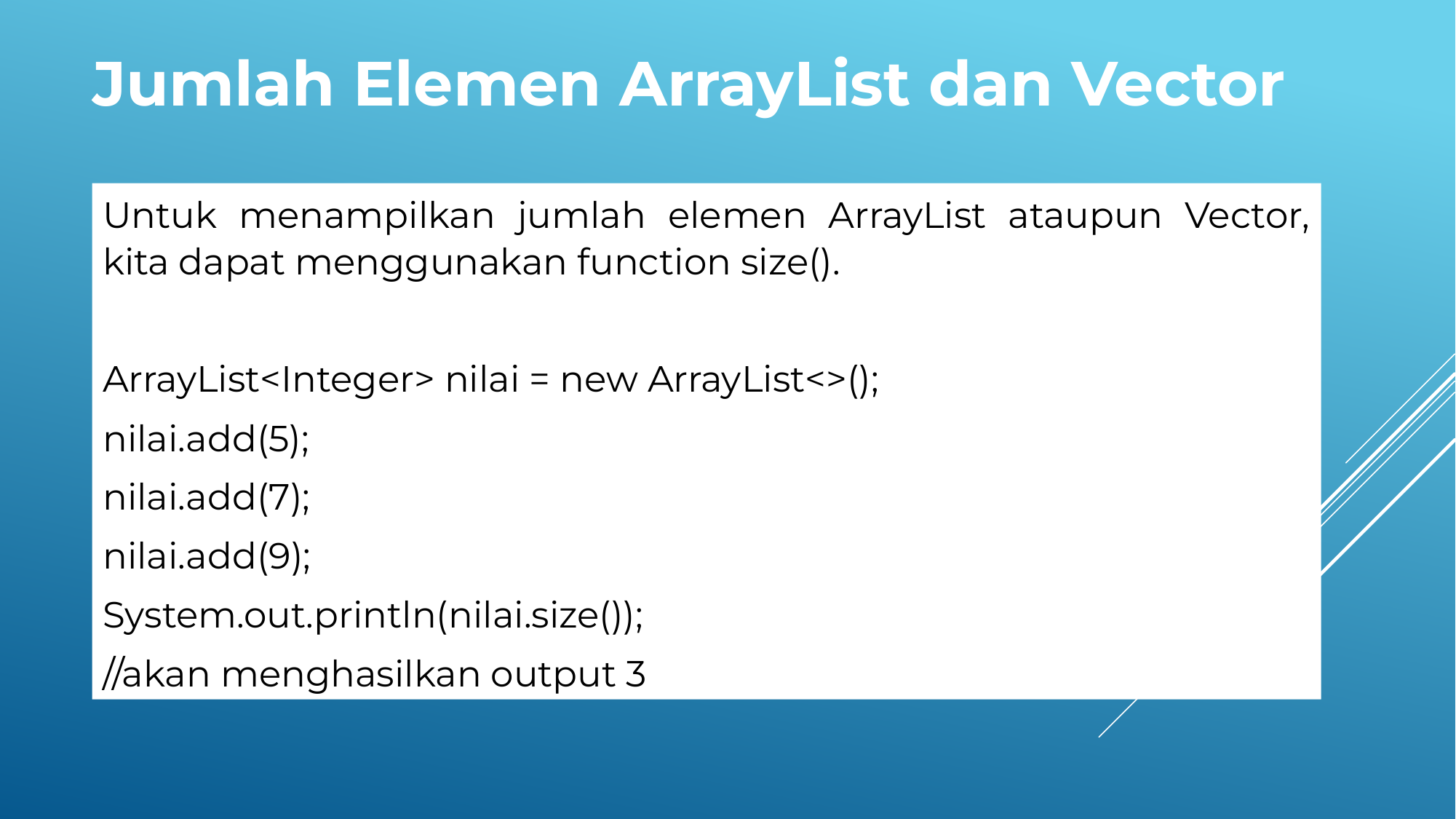

Jumlah Elemen ArrayList dan Vector
Untuk menampilkan jumlah elemen ArrayList ataupun Vector, kita dapat menggunakan function size().

ArrayList<Integer> nilai = new ArrayList<>();
nilai.add(5);
nilai.add(7);
nilai.add(9);
System.out.println(nilai.size());
//akan menghasilkan output 3